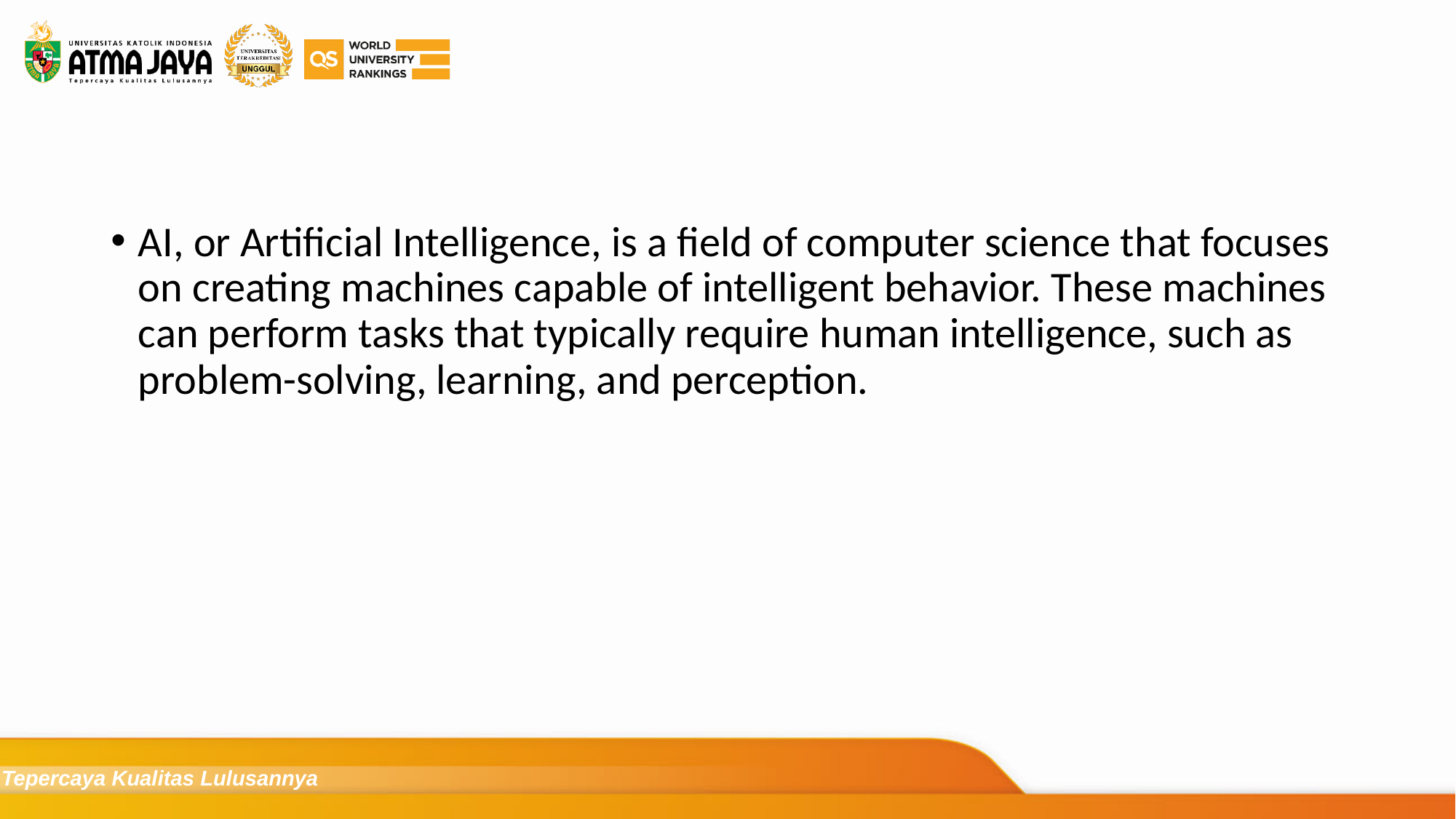

#
AI, or Artificial Intelligence, is a field of computer science that focuses on creating machines capable of intelligent behavior. These machines can perform tasks that typically require human intelligence, such as problem-solving, learning, and perception.